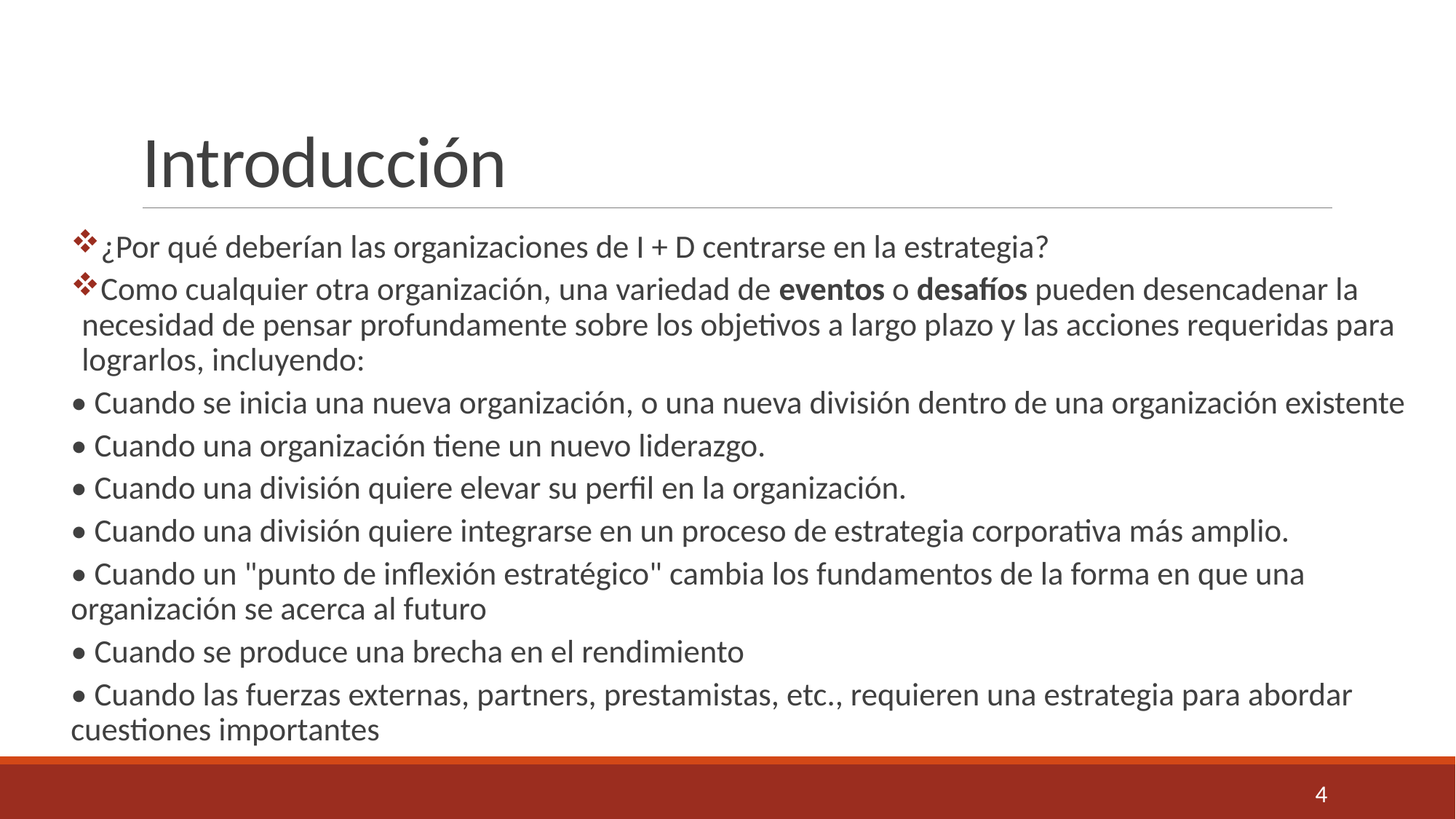

# Introducción
¿Por qué deberían las organizaciones de I + D centrarse en la estrategia?
Como cualquier otra organización, una variedad de eventos o desafíos pueden desencadenar la necesidad de pensar profundamente sobre los objetivos a largo plazo y las acciones requeridas para lograrlos, incluyendo:
• Cuando se inicia una nueva organización, o una nueva división dentro de una organización existente
• Cuando una organización tiene un nuevo liderazgo.
• Cuando una división quiere elevar su perfil en la organización.
• Cuando una división quiere integrarse en un proceso de estrategia corporativa más amplio.
• Cuando un "punto de inflexión estratégico" cambia los fundamentos de la forma en que una organización se acerca al futuro
• Cuando se produce una brecha en el rendimiento
• Cuando las fuerzas externas, partners, prestamistas, etc., requieren una estrategia para abordar cuestiones importantes
4